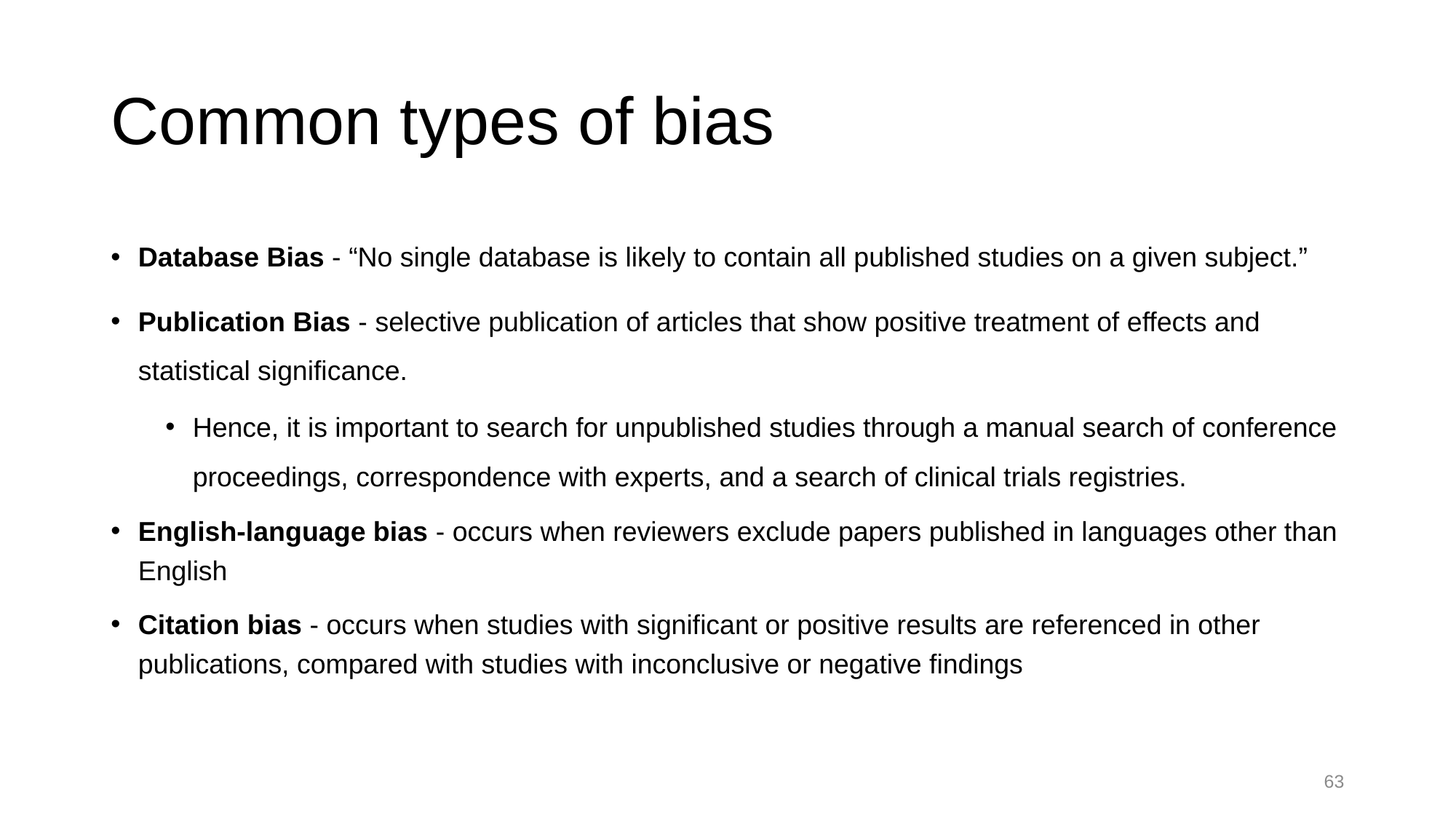

# Common types of bias
Database Bias - “No single database is likely to contain all published studies on a given subject.”
Publication Bias - selective publication of articles that show positive treatment of effects and statistical significance.
Hence, it is important to search for unpublished studies through a manual search of conference proceedings, correspondence with experts, and a search of clinical trials registries.
English-language bias - occurs when reviewers exclude papers published in languages other than English
Citation bias - occurs when studies with significant or positive results are referenced in other publications, compared with studies with inconclusive or negative findings
63